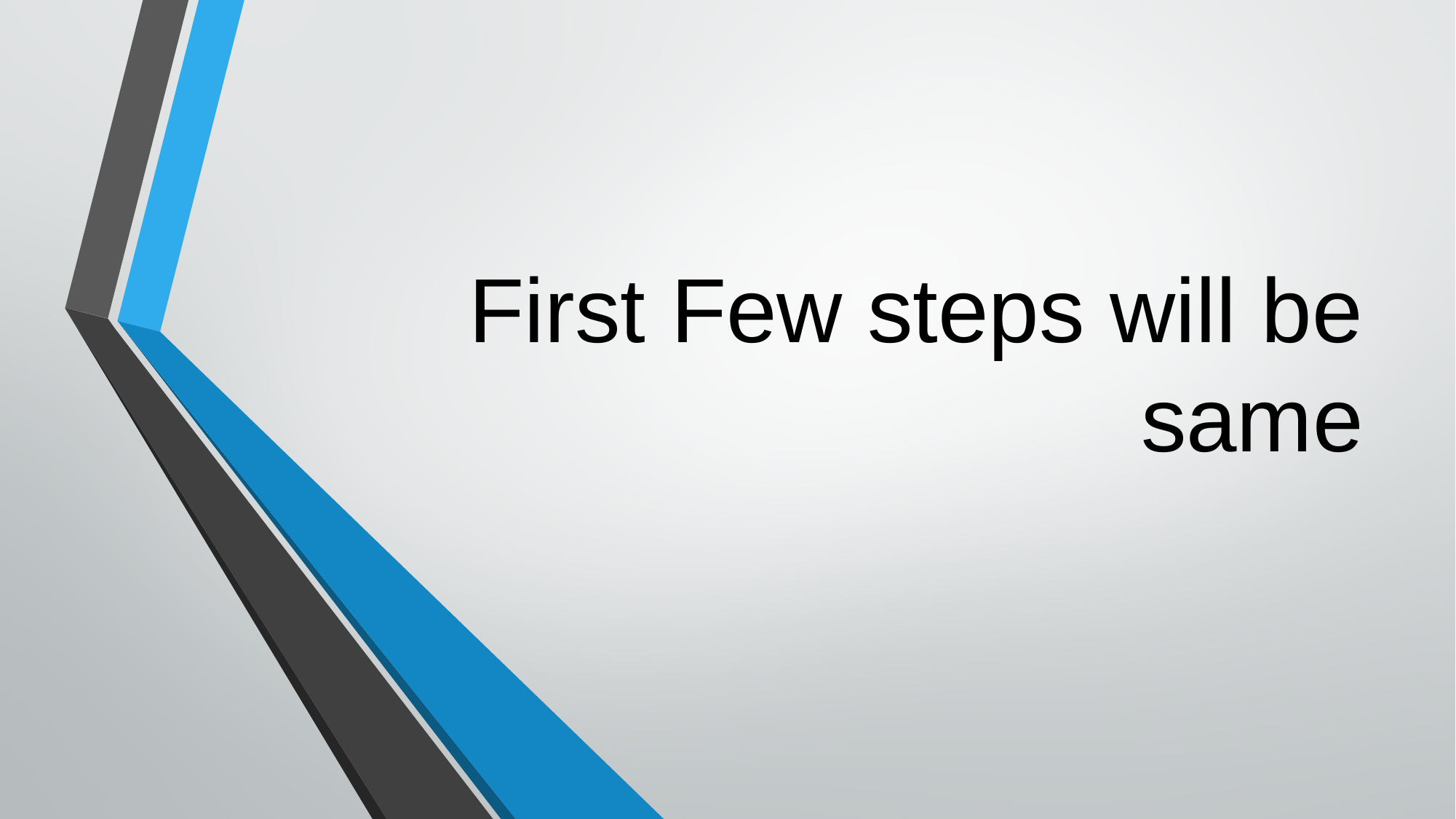

# First Few steps will be same